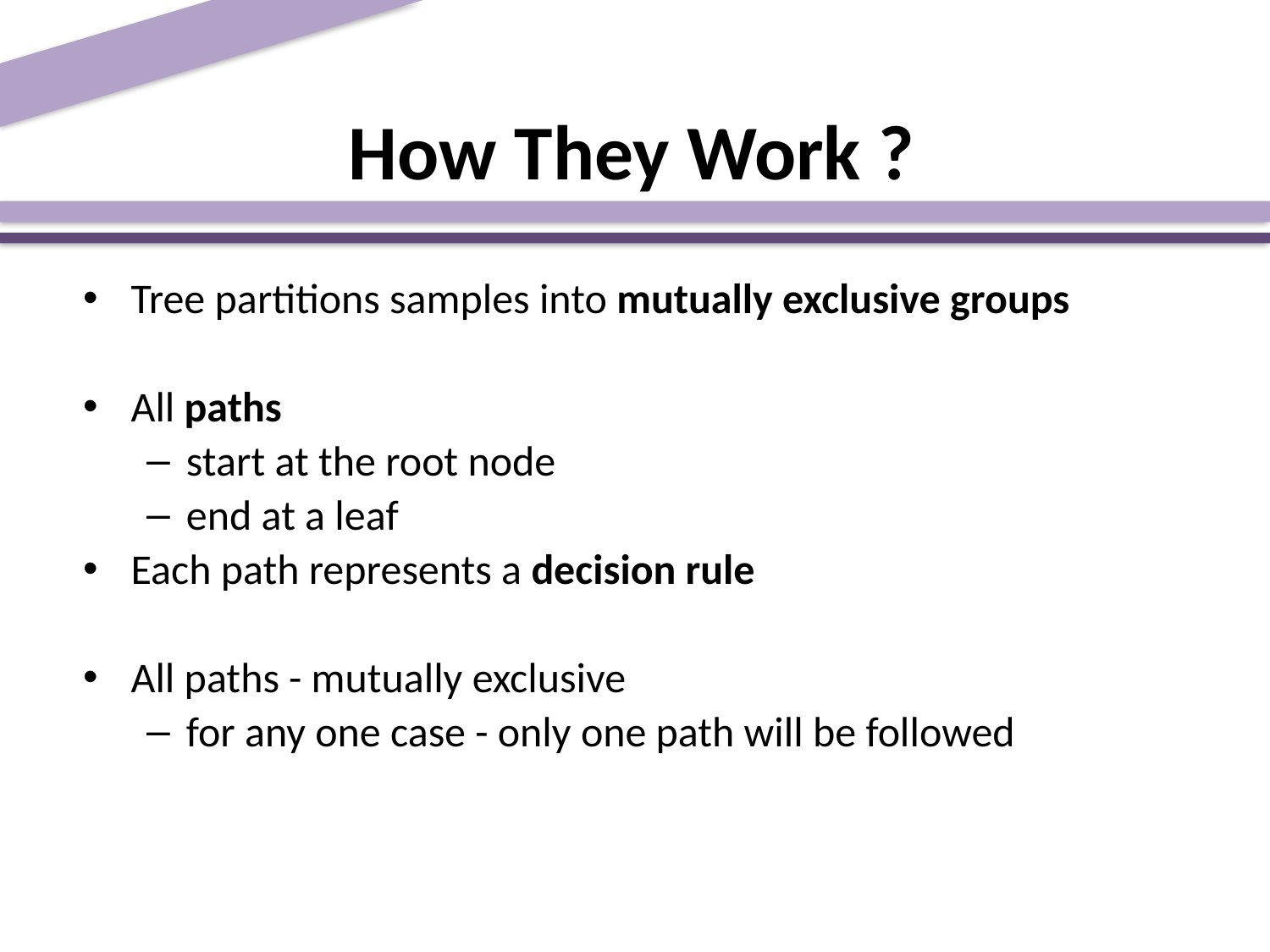

How They Work ?

Tree partitions samples into mutually exclusive groups

All paths
start at the root node
end at a leaf
Each path represents a decision rule

All paths - mutually exclusive
for any one case - only one path will be followed